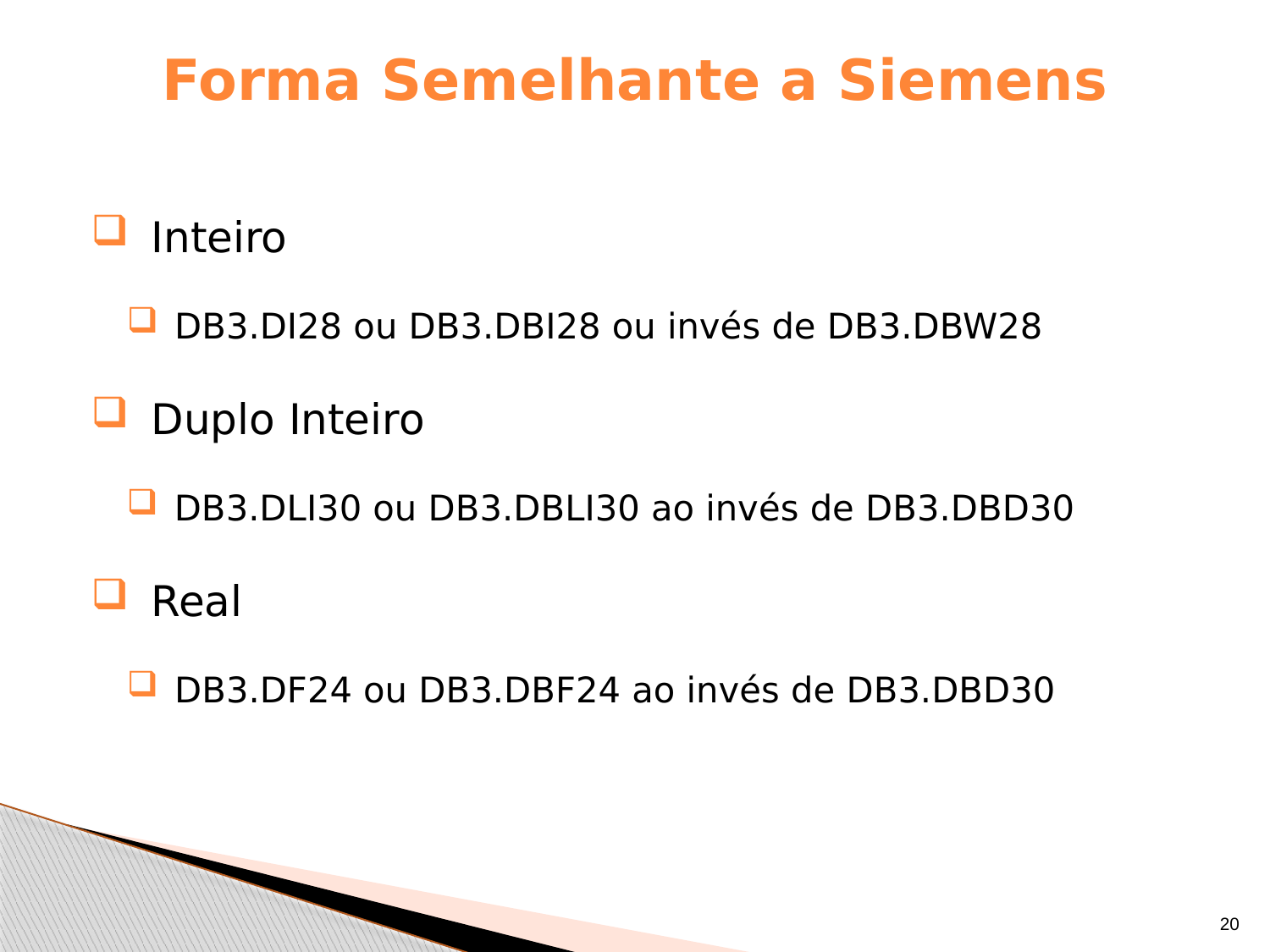

# Forma Semelhante a Siemens
Inteiro
DB3.DI28 ou DB3.DBI28 ou invés de DB3.DBW28
Duplo Inteiro
DB3.DLI30 ou DB3.DBLI30 ao invés de DB3.DBD30
Real
DB3.DF24 ou DB3.DBF24 ao invés de DB3.DBD30

20